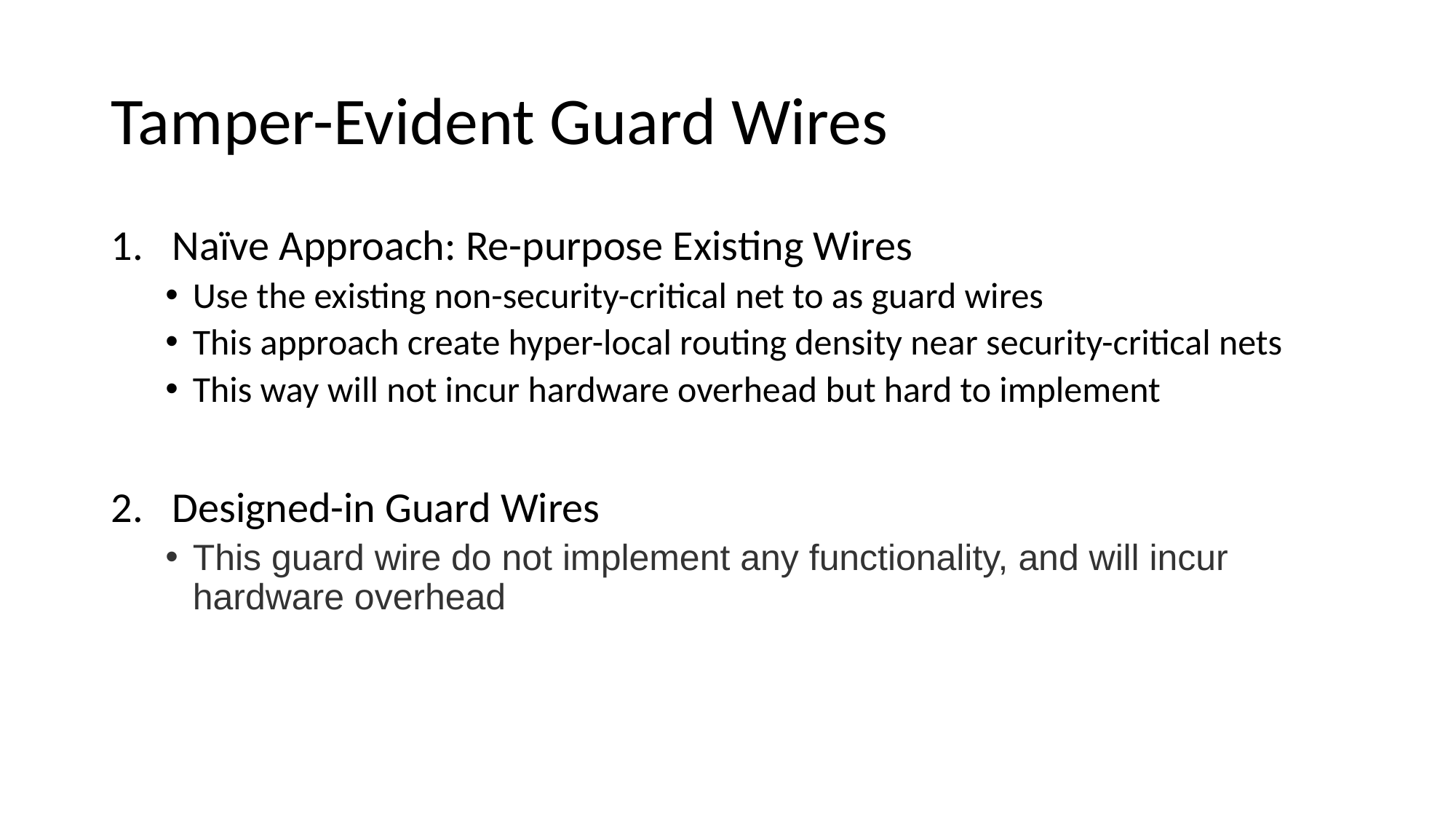

# Tamper-Evident Guard Wires
Naïve Approach: Re-purpose Existing Wires
Use the existing non-security-critical net to as guard wires
This approach create hyper-local routing density near security-critical nets
This way will not incur hardware overhead but hard to implement

Designed-in Guard Wires
This guard wire do not implement any functionality, and will incur hardware overhead